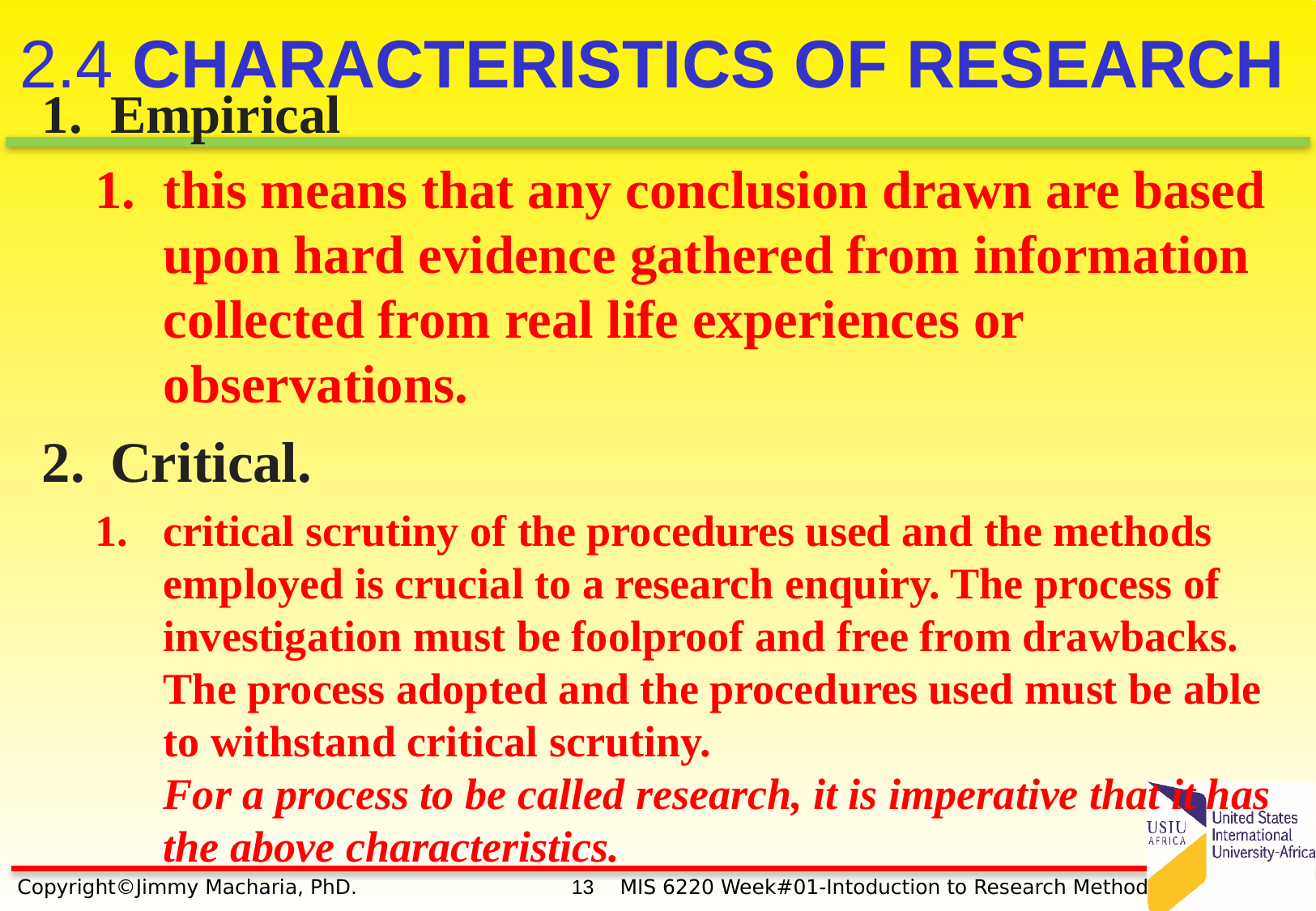

# 2.4 CHARACTERISTICS OF RESEARCH
Empirical
this means that any conclusion drawn are based upon hard evidence gathered from information collected from real life experiences or observations.
Critical.
critical scrutiny of the procedures used and the methods employed is crucial to a research enquiry. The process of investigation must be foolproof and free from drawbacks. The process adopted and the procedures used must be able to withstand critical scrutiny.
For a process to be called research, it is imperative that it has the above characteristics.